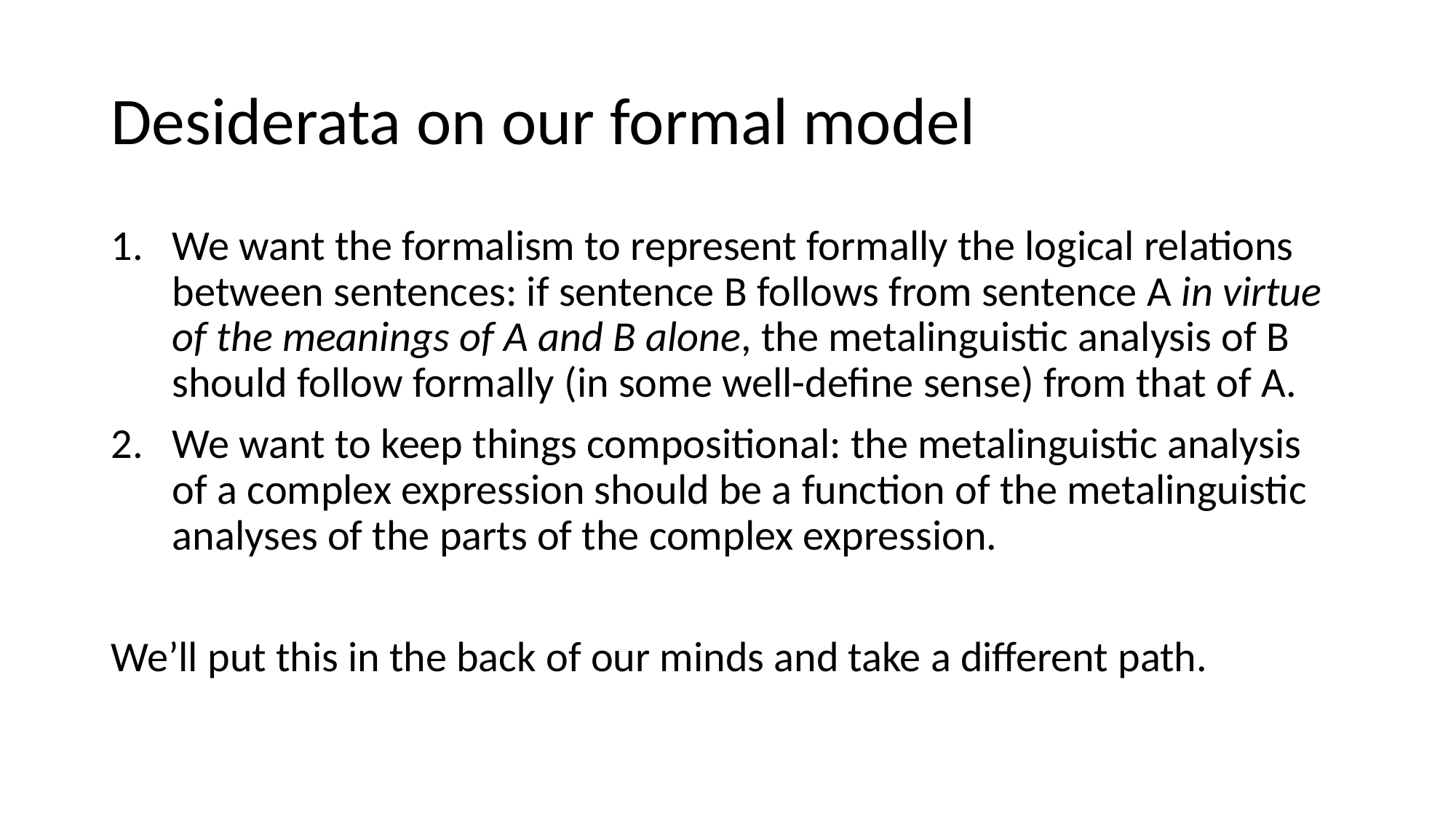

# Desiderata on our formal model
We want the formalism to represent formally the logical relations between sentences: if sentence B follows from sentence A in virtue of the meanings of A and B alone, the metalinguistic analysis of B should follow formally (in some well-define sense) from that of A.
We want to keep things compositional: the metalinguistic analysis of a complex expression should be a function of the metalinguistic analyses of the parts of the complex expression.

We’ll put this in the back of our minds and take a different path.